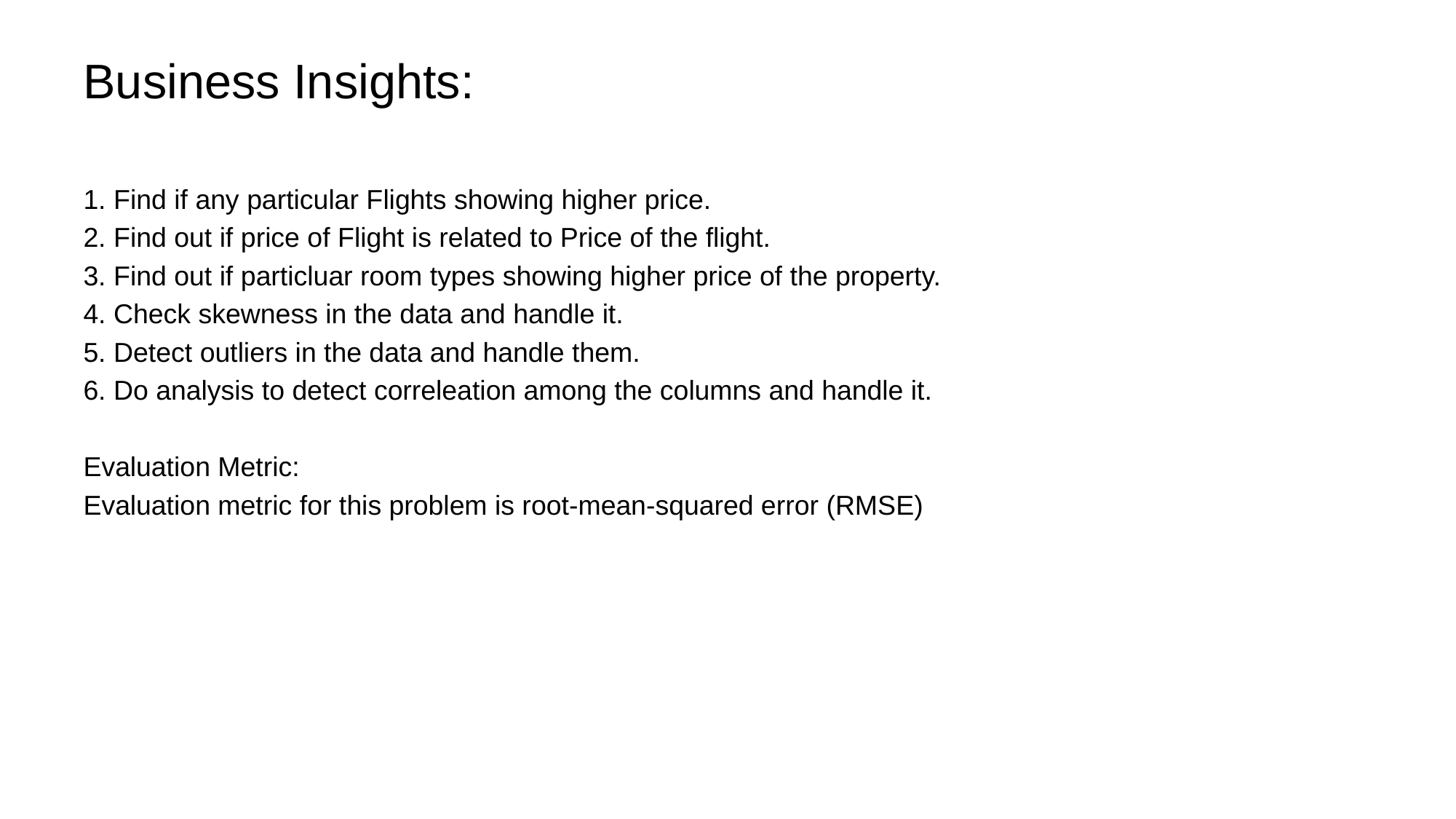

Business Insights:

1. Find if any particular Flights showing higher price.
2. Find out if price of Flight is related to Price of the flight.
3. Find out if particluar room types showing higher price of the property.
4. Check skewness in the data and handle it.
5. Detect outliers in the data and handle them.
6. Do analysis to detect correleation among the columns and handle it.

Evaluation Metric:
Evaluation metric for this problem is root-mean-squared error (RMSE)